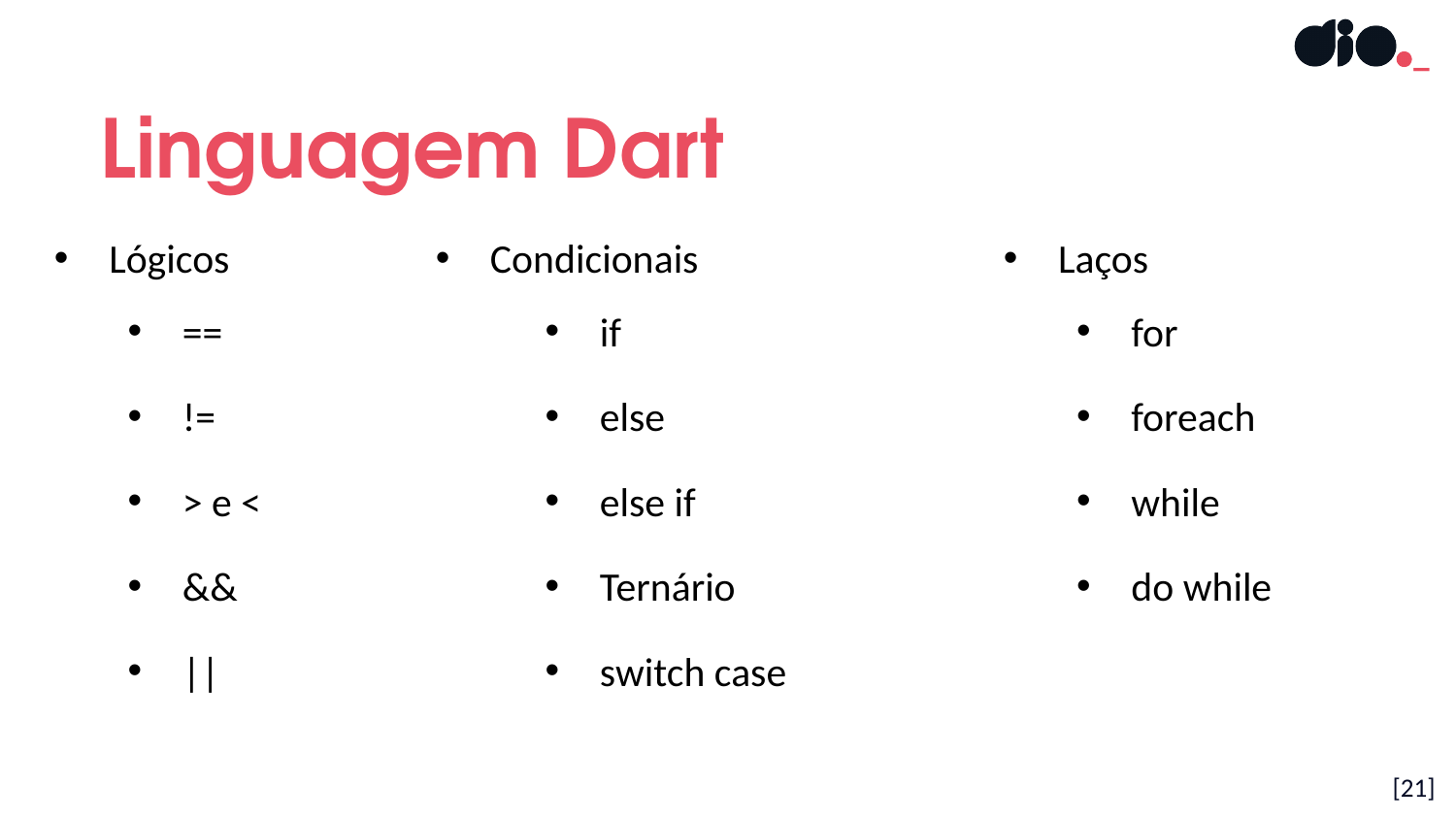

Linguagem Dart
Lógicos
Condicionais
Laços

==
!=
> e <
&&
||
if
else
else if
Ternário
switch case
for
foreach
while
do while
[21]